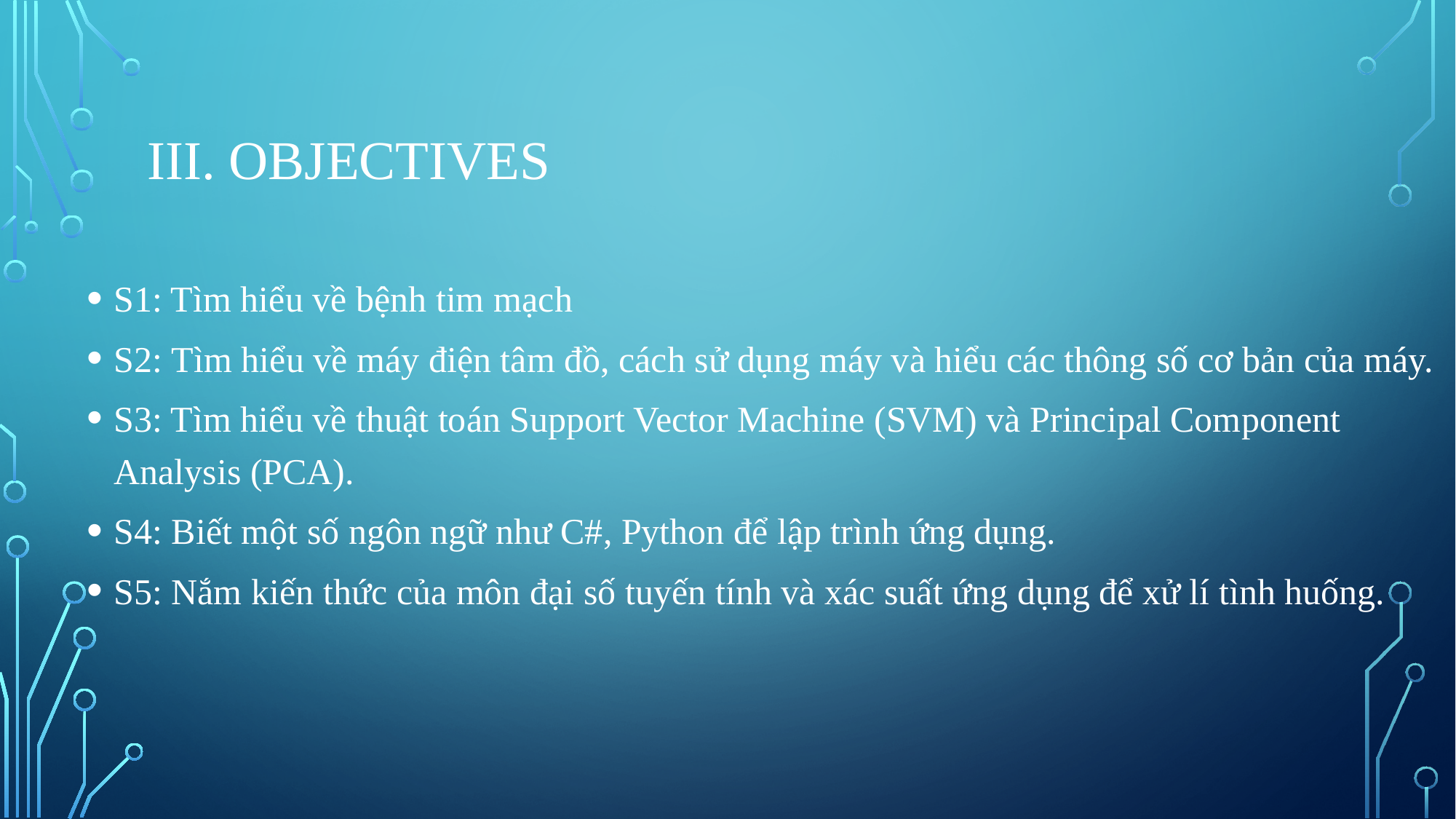

# III. Objectives

S1: Tìm hiểu về bệnh tim mạch
S2: Tìm hiểu về máy điện tâm đồ, cách sử dụng máy và hiểu các thông số cơ bản của máy.
S3: Tìm hiểu về thuật toán Support Vector Machine (SVM) và Principal Component Analysis (PCA).
S4: Biết một số ngôn ngữ như C#, Python để lập trình ứng dụng.
S5: Nắm kiến thức của môn đại số tuyến tính và xác suất ứng dụng để xử lí tình huống.